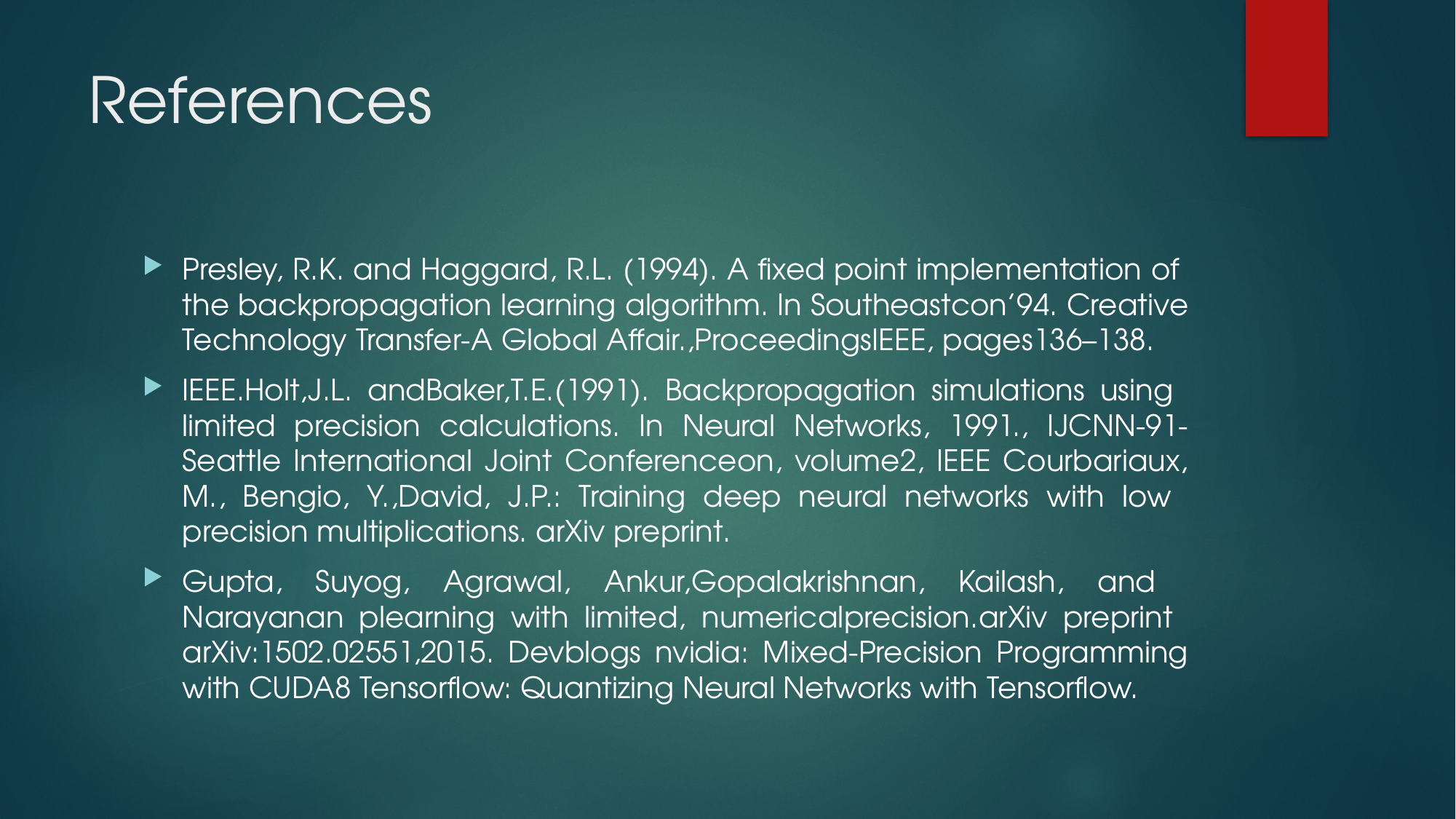

# References
Presley, ​​R.​​K. ​​and​​ Haggard, ​​R.​​L. ​​(1994).​​​ A​​ fixed ​​point​ ​implementation ​​of ​​the ​​backpropagation learning​​ algorithm​. ​​In ​​Southeastcon’94. ​​Creative ​​Technology​​ Transfer-A​​ Global ​​Affair.,​​Proceedings​IEEE, ​​pages​​136–138.
IEEE.Holt,​​J.​​L. ​​and​​Baker,​​T.​​E.​​(1991). ​​​​​Back​​propagation ​​simulations​​ using ​​limited​ ​precision​ ​calculations.​​ In​​ Neural​​ Networks​, ​​1991.,​​ IJCNN-91-Seattle ​​International ​​Joint ​​Conference​​on​​,​​ volume​​2, ​​IEEE Courbariaux, M., ​Bengio, Y.,​David,​ J.P.:​ Training​ ​deep​​ neural​​ networks​ ​with​ ​low​ ​precision​​ multiplications. ​​​arXiv ​preprint.
Gupta, ​​Suyog, ​​Agrawal, ​​Ankur,​​Gopalakrishnan, ​​Kailash, ​​and ​​Narayanan plearning ​​with ​​limited, ​numerical​​​​precision​.​​arXiv​​​​ preprint ​​​​arXiv:1502.02551​​,2015. Devblogs ​​nvidia: ​​​Mixed-Precision​ ​Programming​​ with​​ CUDA​​8 Tensorflow:​​ ​Quantizing​ ​Neural ​​Networks​ ​with​​ Tensorflow.